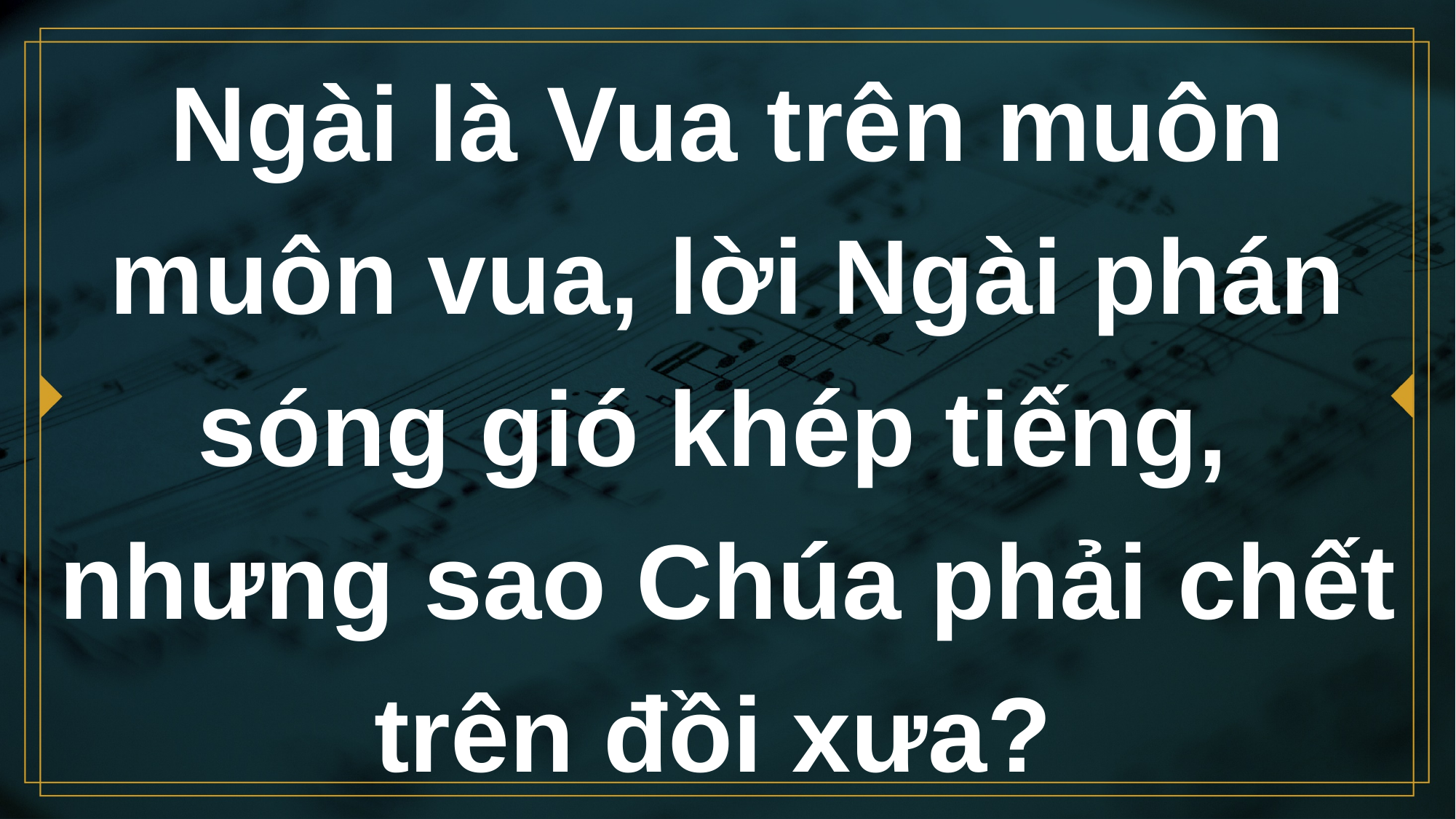

# Ngài là Vua trên muôn muôn vua, lời Ngài phán sóng gió khép tiếng,
nhưng sao Chúa phải chết trên đồi xưa?